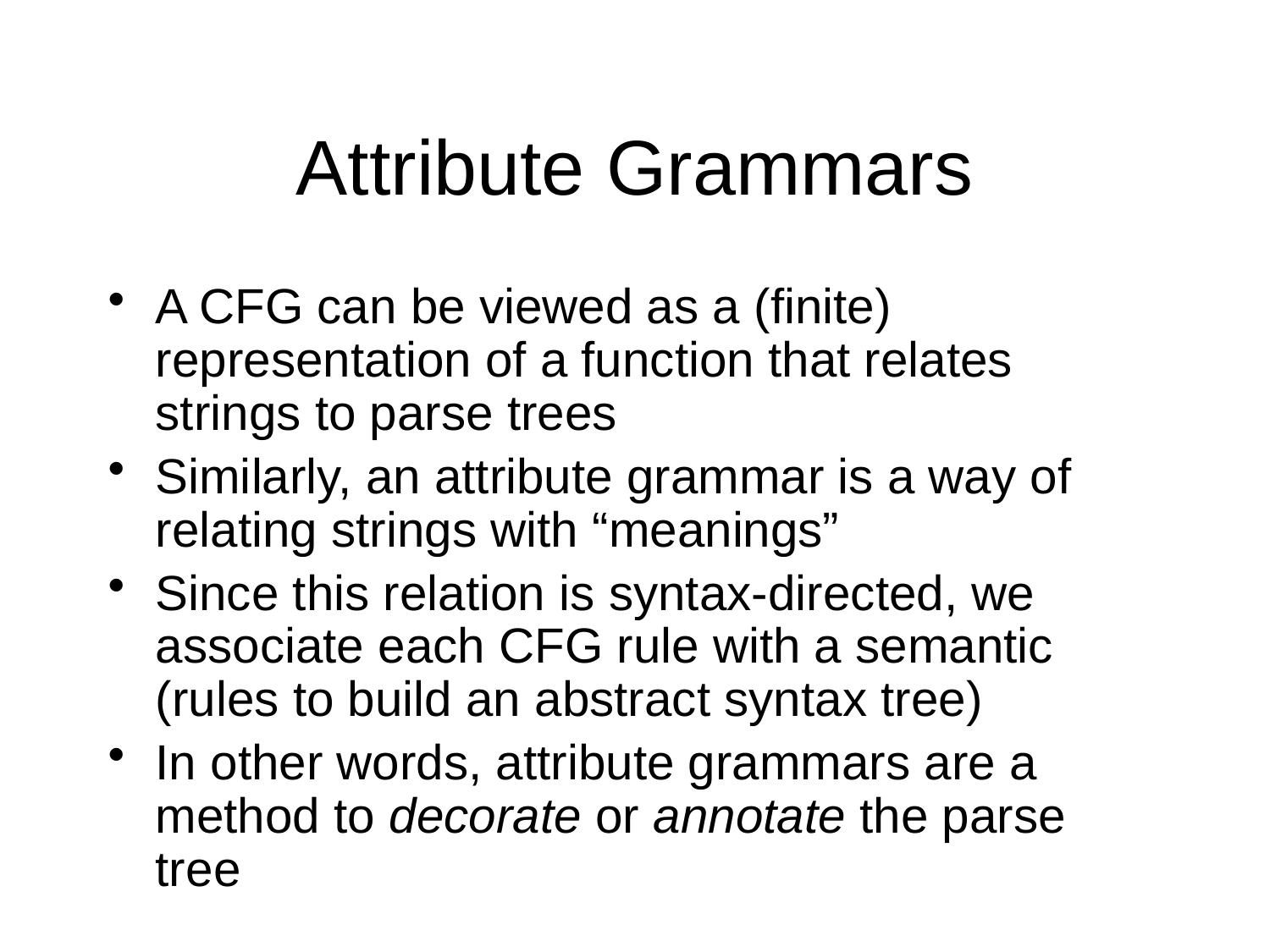

# Attribute Grammars
A CFG can be viewed as a (finite) representation of a function that relates strings to parse trees
Similarly, an attribute grammar is a way of relating strings with “meanings”
Since this relation is syntax-directed, we associate each CFG rule with a semantic (rules to build an abstract syntax tree)
In other words, attribute grammars are a method to decorate or annotate the parse tree